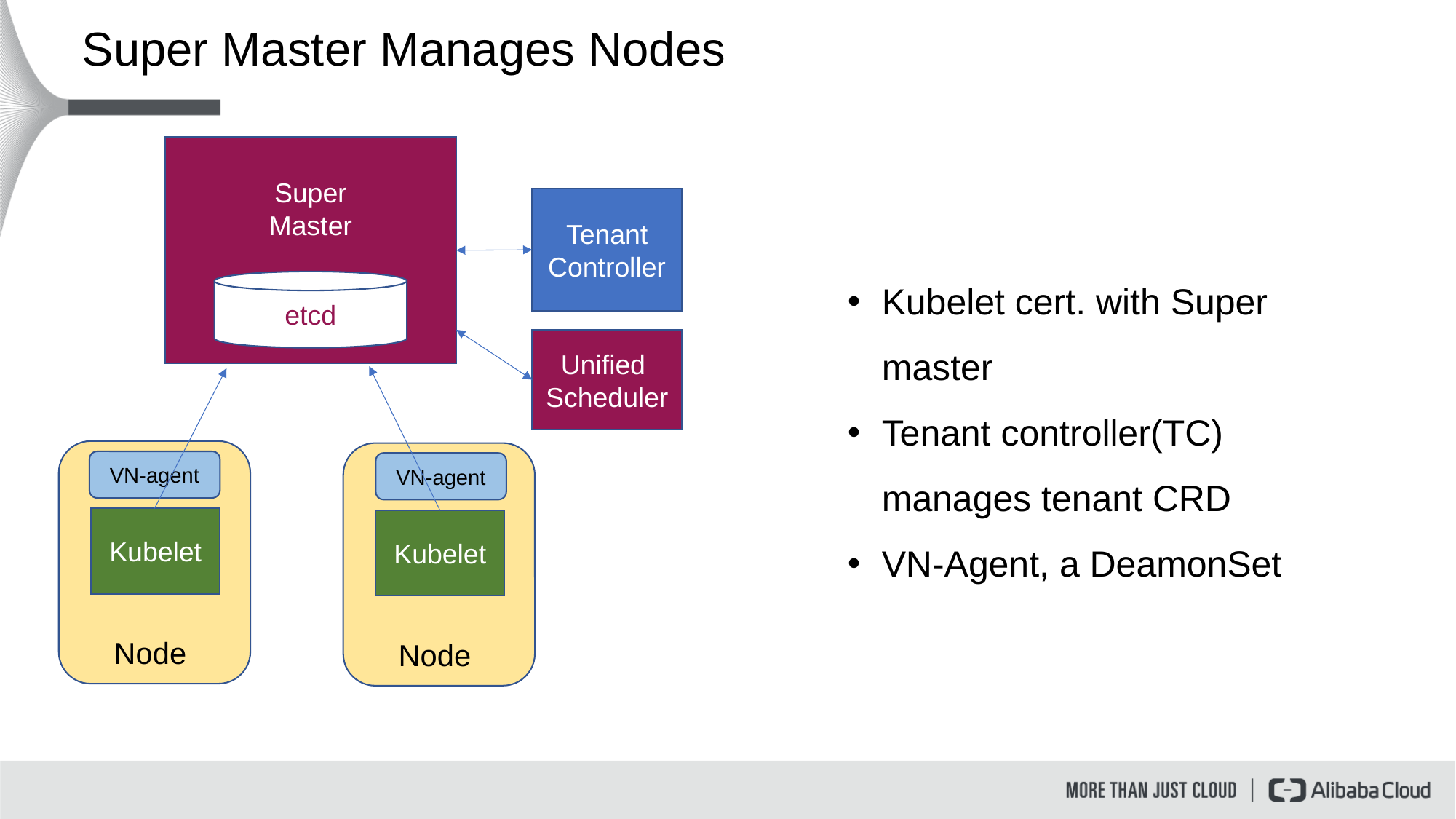

# Super Master Manages Nodes

Super
Master
etcd
Tenant Controller
Kubelet cert. with Super master
Tenant controller(TC) manages tenant CRD
VN-Agent, a DeamonSet

Unified
Scheduler

VN-agent
VN-agent
Kubelet
Kubelet
Node
Node